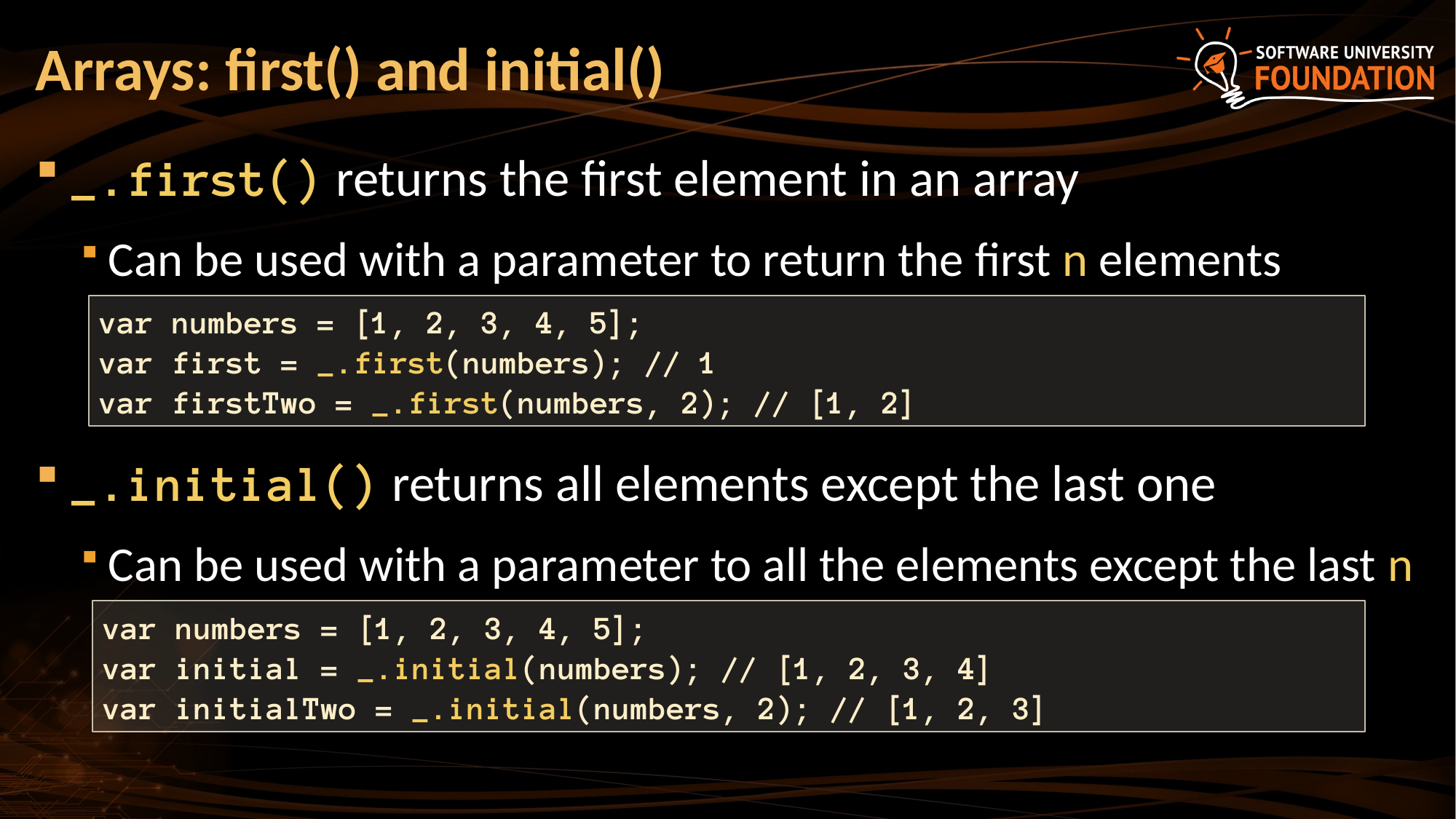

# Arrays: first() and initial()
_.first() returns the first element in an array
Can be used with a parameter to return the first n elements
_.initial() returns all elements except the last one
Can be used with a parameter to all the elements except the last n

var numbers = [1, 2, 3, 4, 5];
var first = _.first(numbers); // 1
var firstTwo = _.first(numbers, 2); // [1, 2]
var numbers = [1, 2, 3, 4, 5];
var initial = _.initial(numbers); // [1, 2, 3, 4]
var initialTwo = _.initial(numbers, 2); // [1, 2, 3]